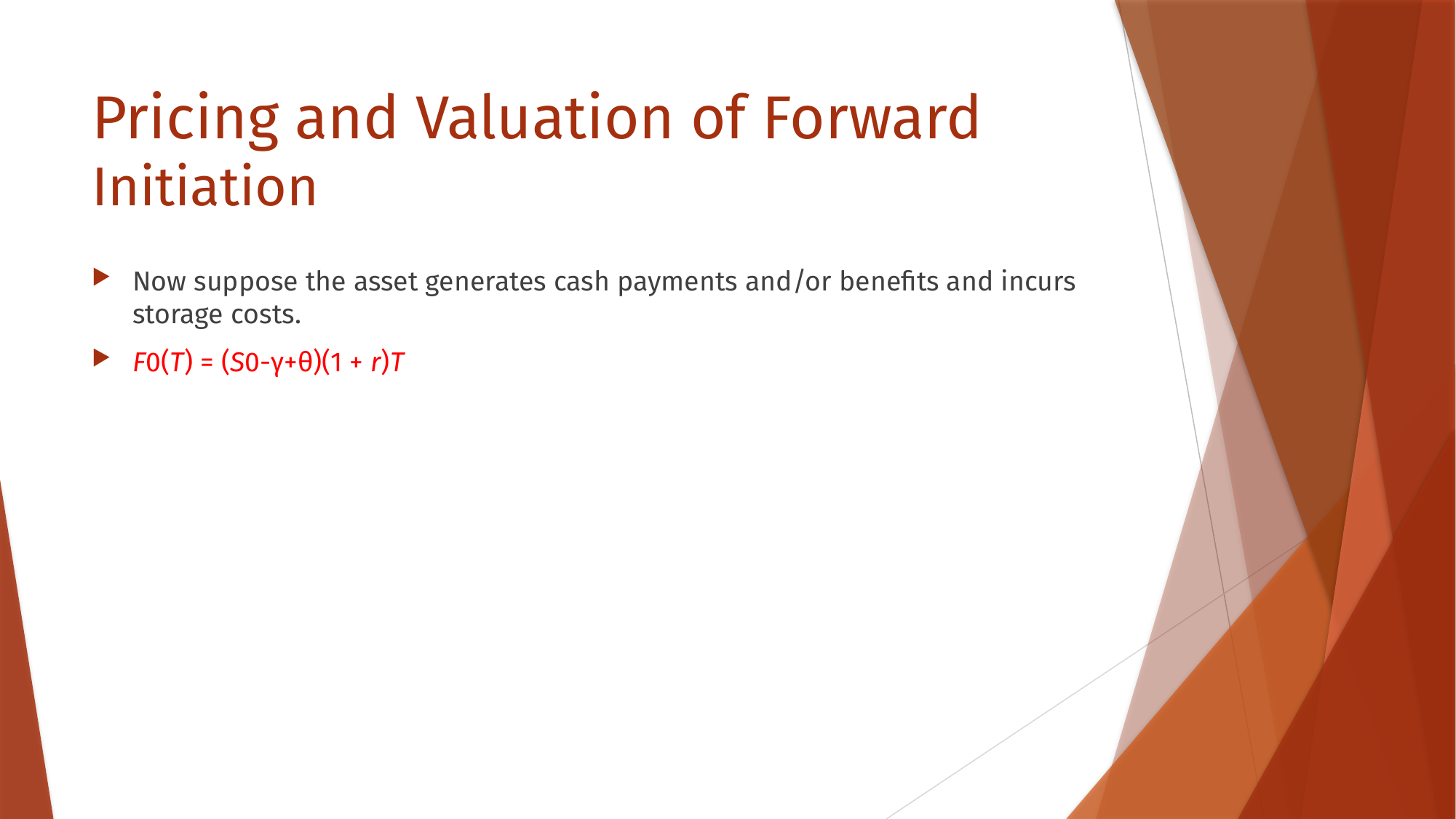

# Pricing and Valuation of Forward Initiation
Now suppose the asset generates cash payments and/or benefits and incurs storage costs.
F0(T) = (S0-γ+θ)(1 + r)T